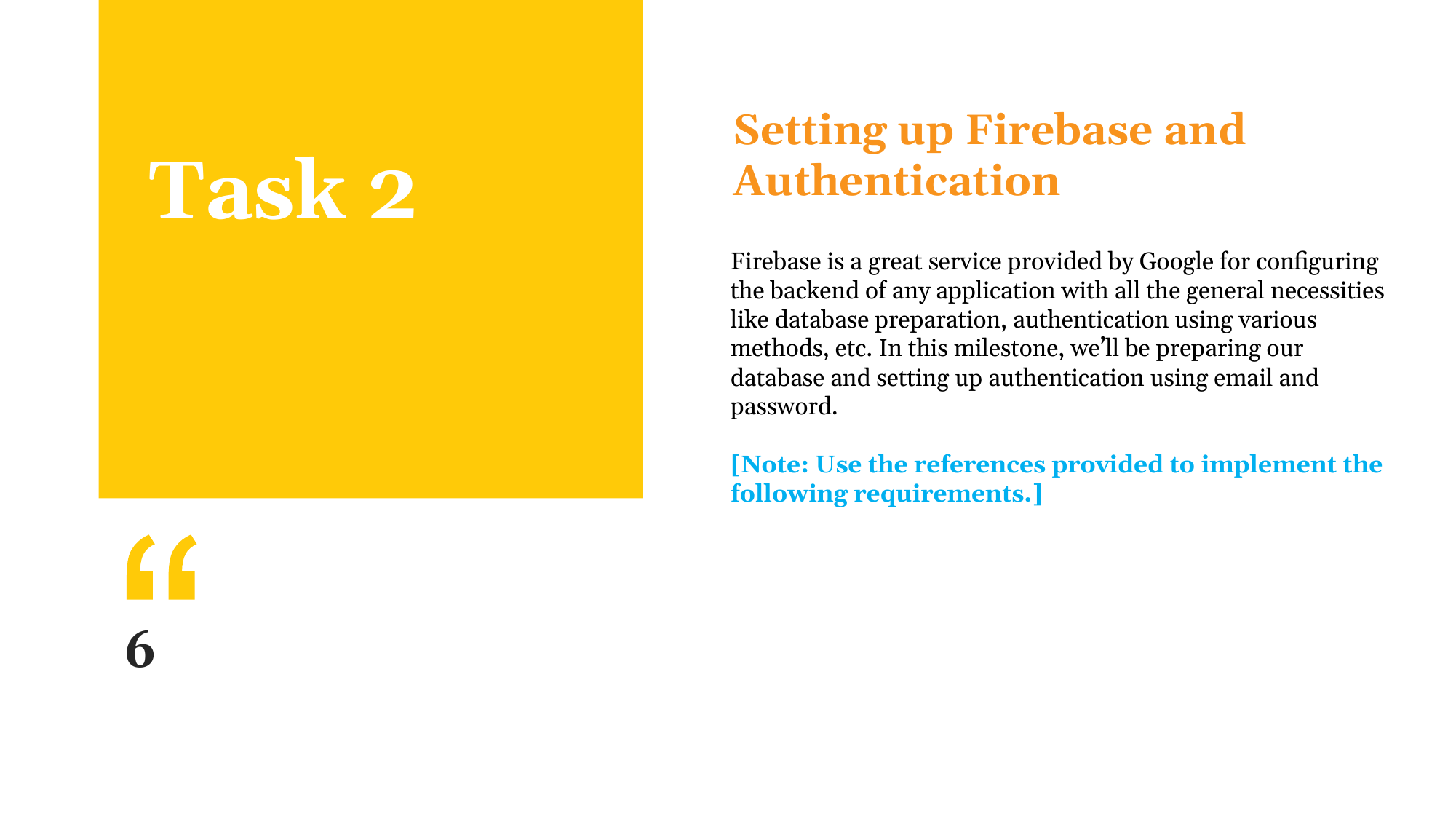

Setting up Firebase and Authentication
Task 2
Firebase is a great service provided by Google for configuring the backend of any application with all the general necessities like database preparation, authentication using various methods, etc. In this milestone, we’ll be preparing our database and setting up authentication using email and password.

[Note: Use the references provided to implement the following requirements.]

6